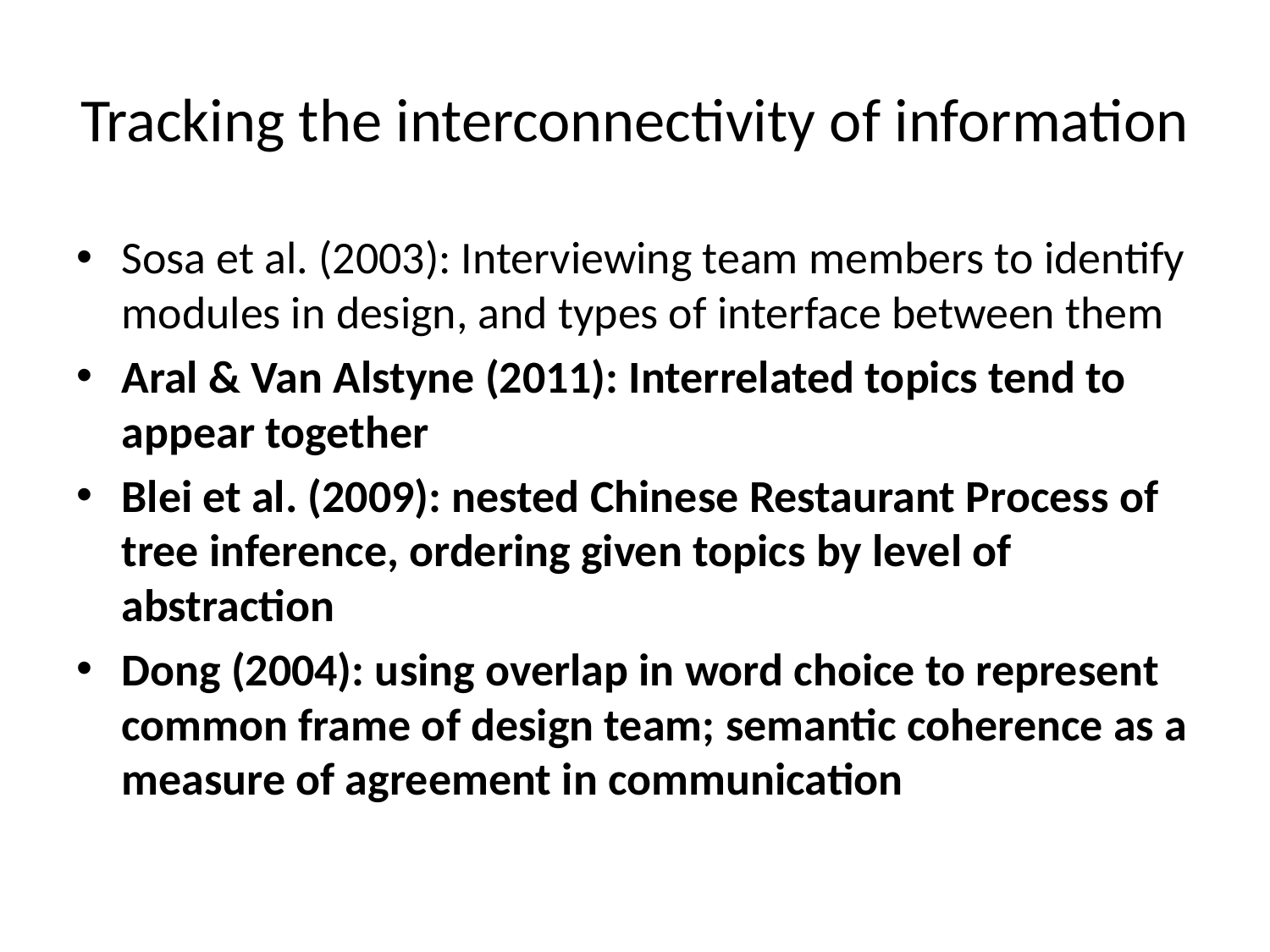

# Tracking the interconnectivity of information
Sosa et al. (2003): Interviewing team members to identify modules in design, and types of interface between them
Aral & Van Alstyne (2011): Interrelated topics tend to appear together
Blei et al. (2009): nested Chinese Restaurant Process of tree inference, ordering given topics by level of abstraction
Dong (2004): using overlap in word choice to represent common frame of design team; semantic coherence as a measure of agreement in communication